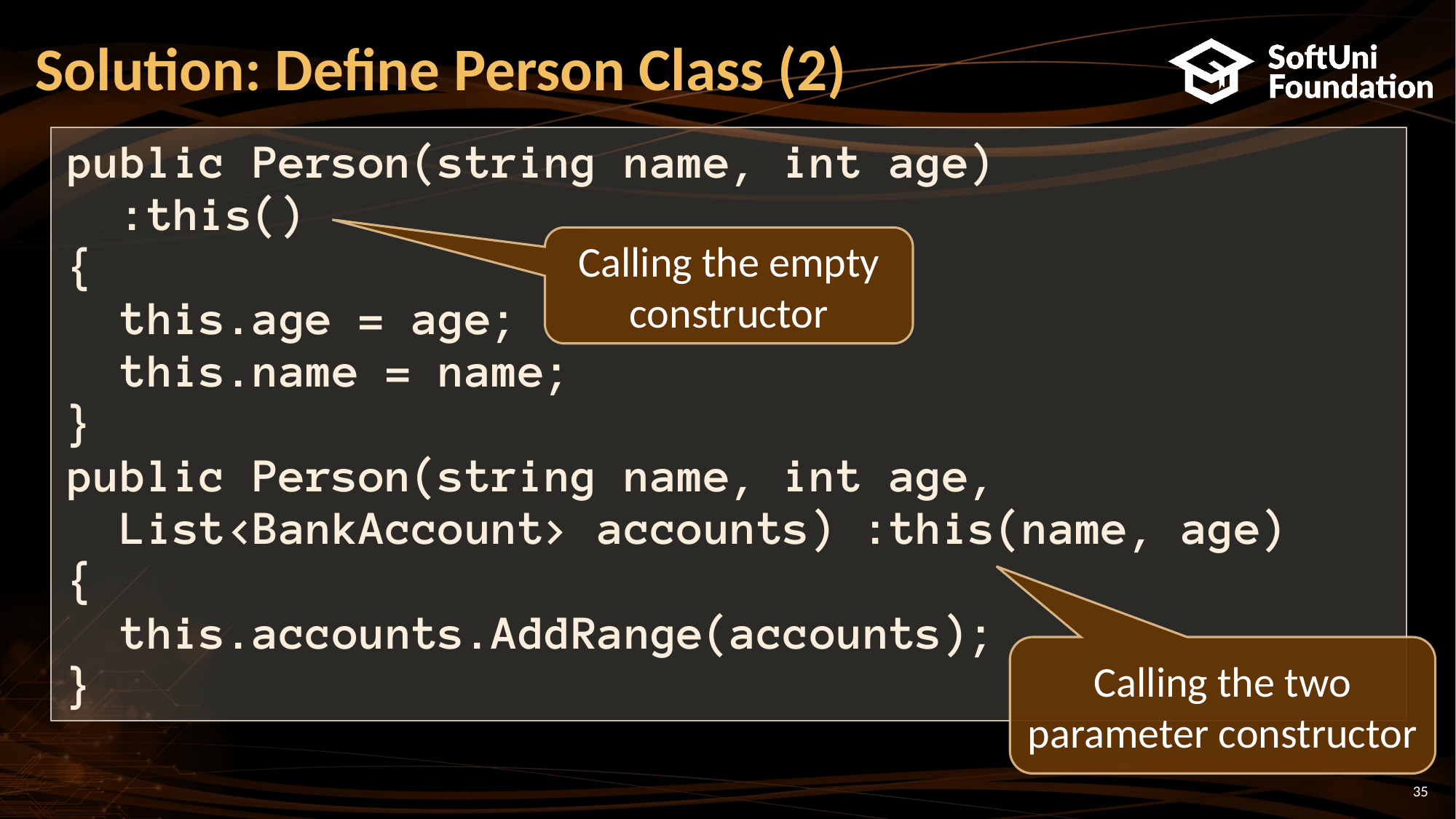

# Solution: Define Person Class (2)
public Person(string name, int age)
  :this()
{
  this.age = age;
  this.name = name;
}
public Person(string name, int age,
  List<BankAccount> accounts) :this(name, age)
{
  this.accounts.AddRange(accounts);
}
Calling the empty constructor
Calling the two parameter constructor
35